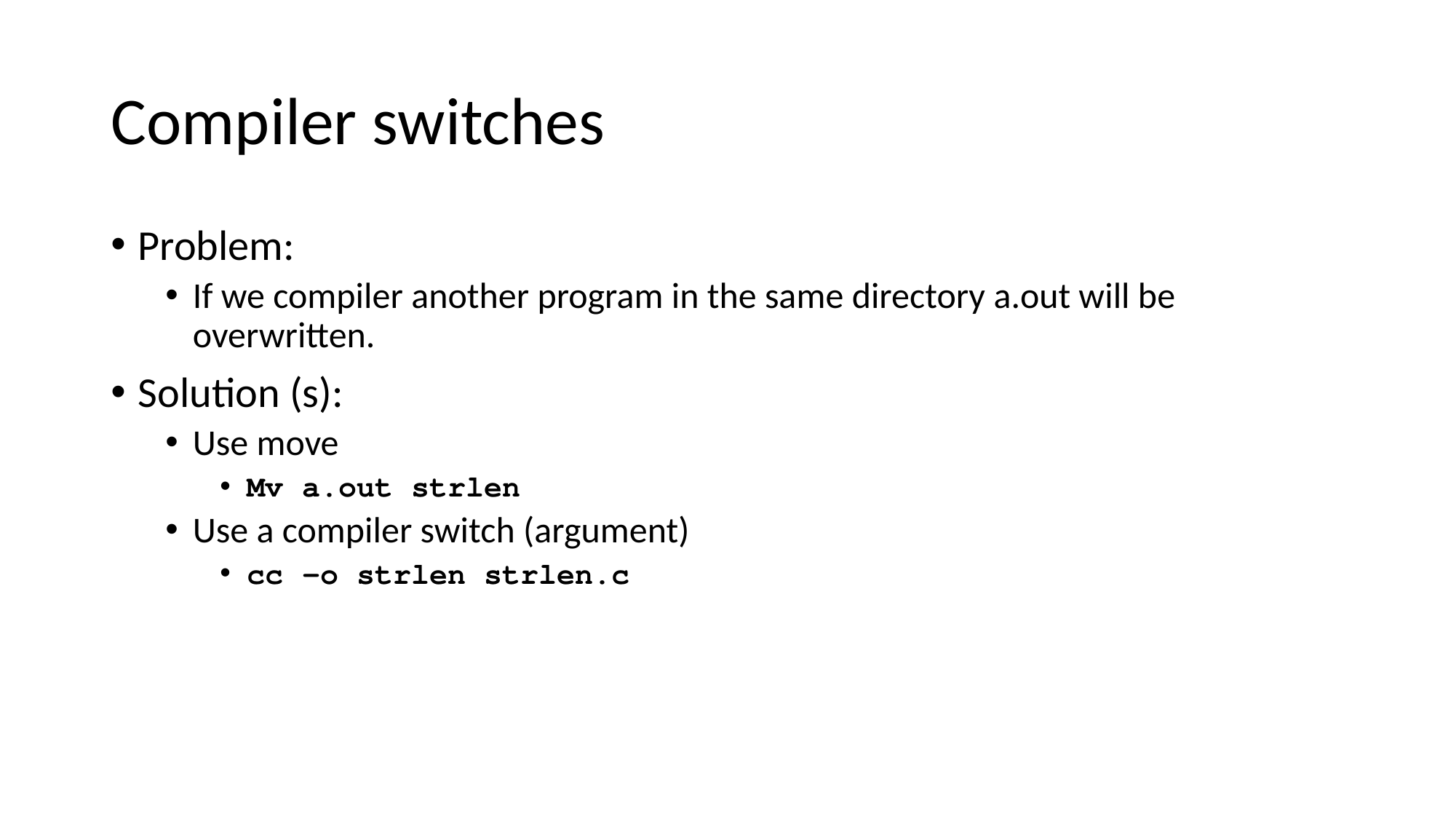

# Compiler switches
Problem:
If we compiler another program in the same directory a.out will be overwritten.
Solution (s):
Use move
Mv a.out strlen
Use a compiler switch (argument)
cc –o strlen strlen.c